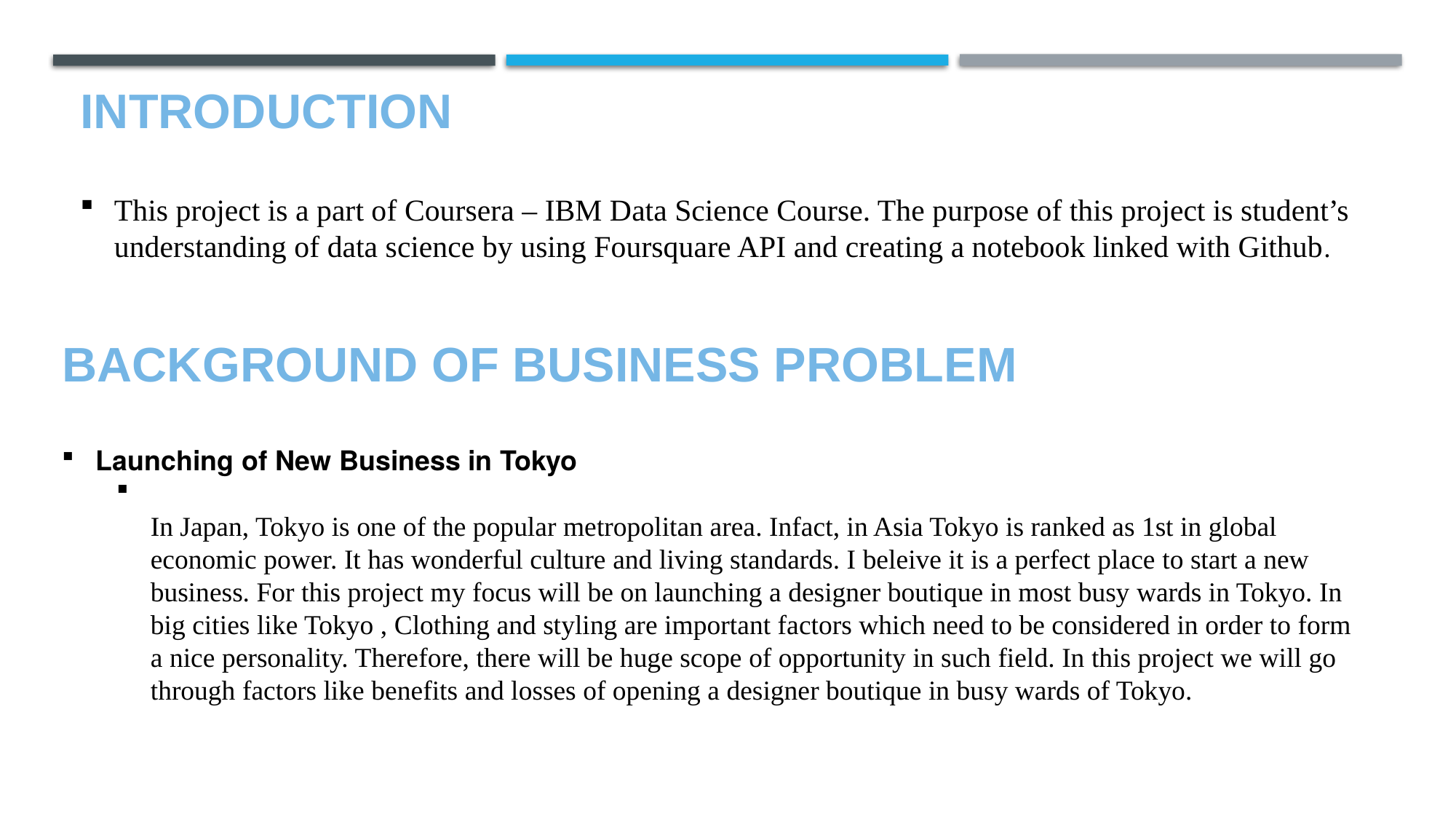

# Introduction
This project is a part of Coursera – IBM Data Science Course. The purpose of this project is student’s understanding of data science by using Foursquare API and creating a notebook linked with Github.

Background of Business Problem
Launching of New Business in Tokyo
In Japan, Tokyo is one of the popular metropolitan area. Infact, in Asia Tokyo is ranked as 1st in global economic power. It has wonderful culture and living standards. I beleive it is a perfect place to start a new business. For this project my focus will be on launching a designer boutique in most busy wards in Tokyo. In big cities like Tokyo , Clothing and styling are important factors which need to be considered in order to form a nice personality. Therefore, there will be huge scope of opportunity in such field. In this project we will go through factors like benefits and losses of opening a designer boutique in busy wards of Tokyo.